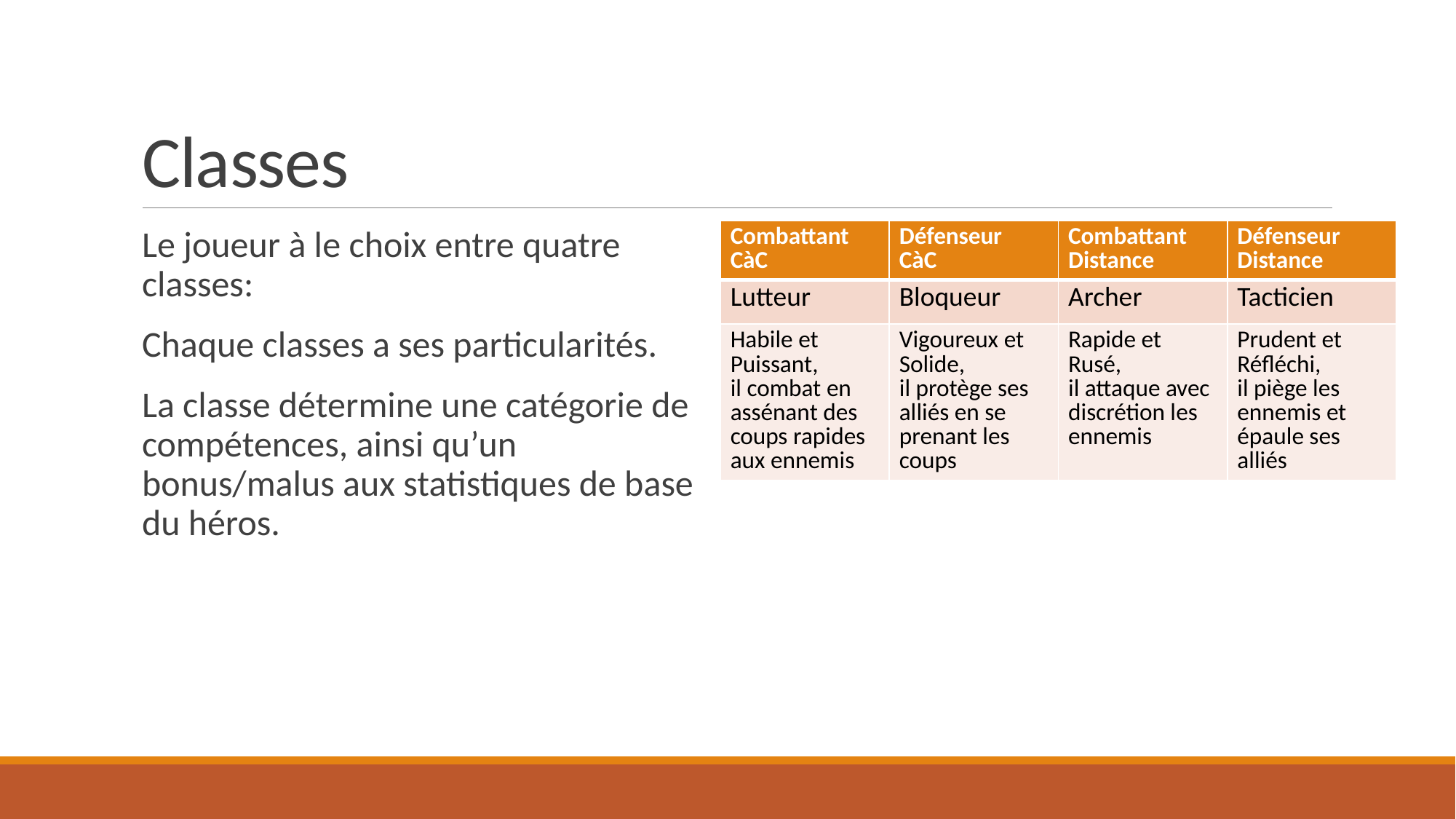

# Classes
Le joueur à le choix entre quatre classes:
Chaque classes a ses particularités.
La classe détermine une catégorie de compétences, ainsi qu’un bonus/malus aux statistiques de base du héros.
| Combattant CàC | Défenseur CàC | Combattant Distance | Défenseur Distance |
| --- | --- | --- | --- |
| Lutteur | Bloqueur | Archer | Tacticien |
| Habile et Puissant, il combat en assénant des coups rapides aux ennemis | Vigoureux et Solide, il protège ses alliés en se prenant les coups | Rapide et Rusé, il attaque avec discrétion les ennemis | Prudent et Réfléchi, il piège les ennemis et épaule ses alliés |